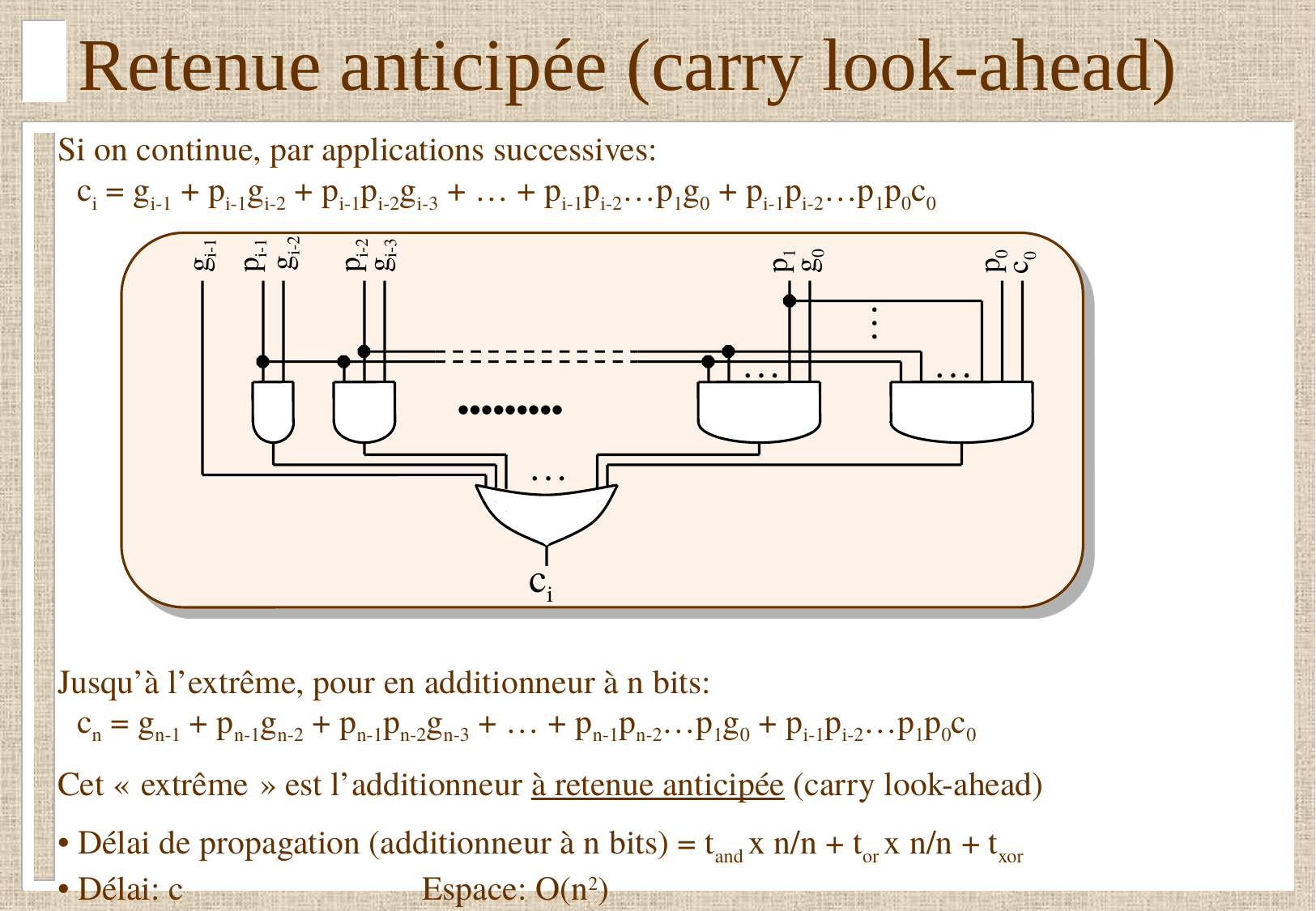

# Retenue anticipée (carry look-ahead)
Si on continue, par applications successives:
    ci = gi-1 + pi-1gi-2 + pi-1pi-2gi-3 + … + pi-1pi-2…p1g0 + pi-1pi-2…p1p0c0

Jusqu’à l’extrême, pour en additionneur à n bits:
    cn = gn-1 + pn-1gn-2 + pn-1pn-2gn-3 + … + pn-1pn-2…p1g0 + pi-1pi-2…p1p0c0
Cet « extrême » est l’additionneur à retenue anticipée (carry look-ahead)
• Délai de propagation (additionneur à n bits) = tand x n/n + tor x n/n + txor
• Délai: c		Espace: O(n2)
gi-2
gi-1
pi-1
pi-2
gi-3

p1
g0
p0
c0

…

…
…

•••••••••

…

ci